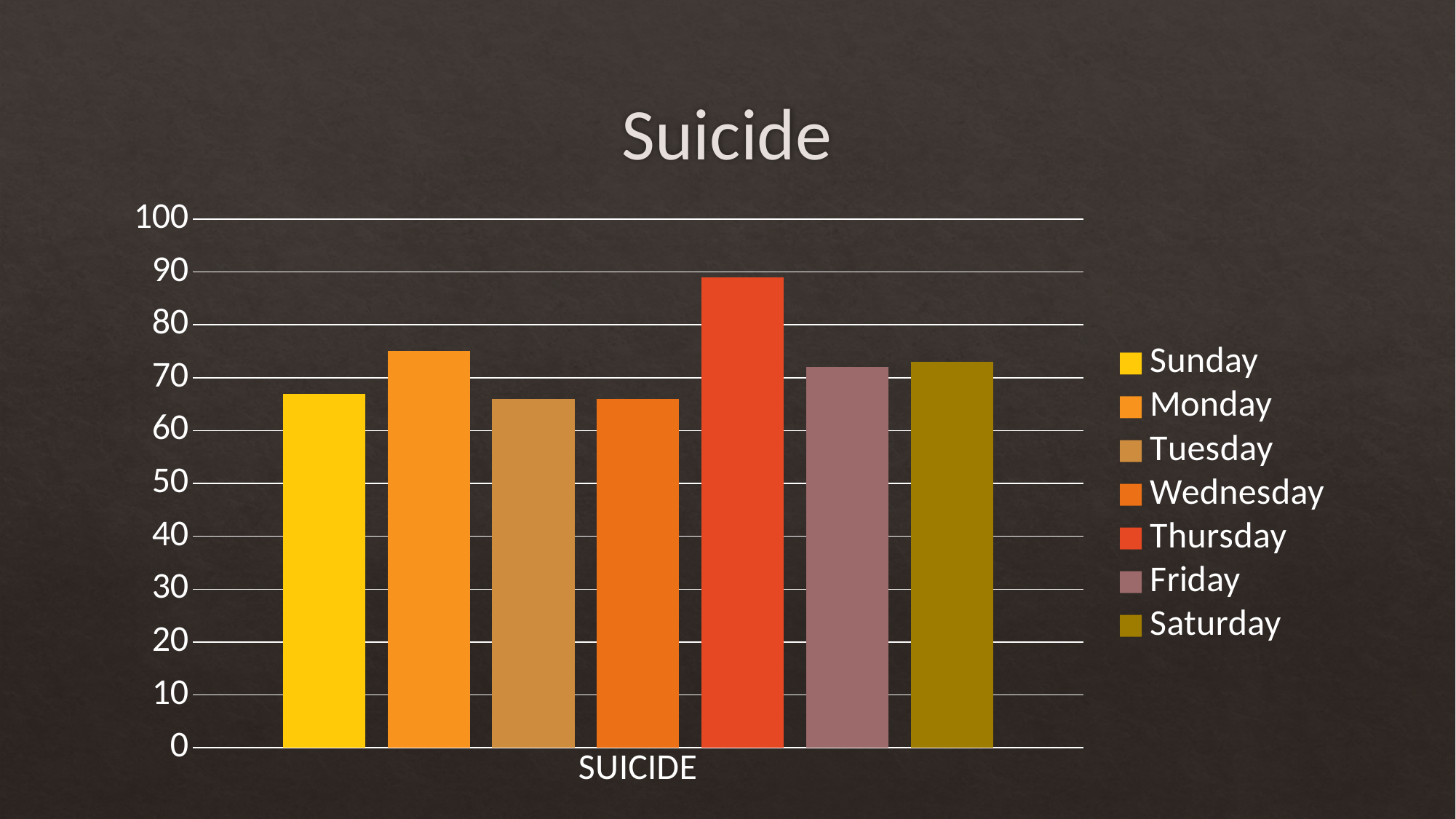

# Suicide

### Chart

| Category |  |  |  |  |  |  |  |
|---|---|---|---|---|---|---|---|
| SUICIDE | 67.0 | 75.0 | 66.0 | 66.0 | 89.0 | 72.0 | 73.0 |